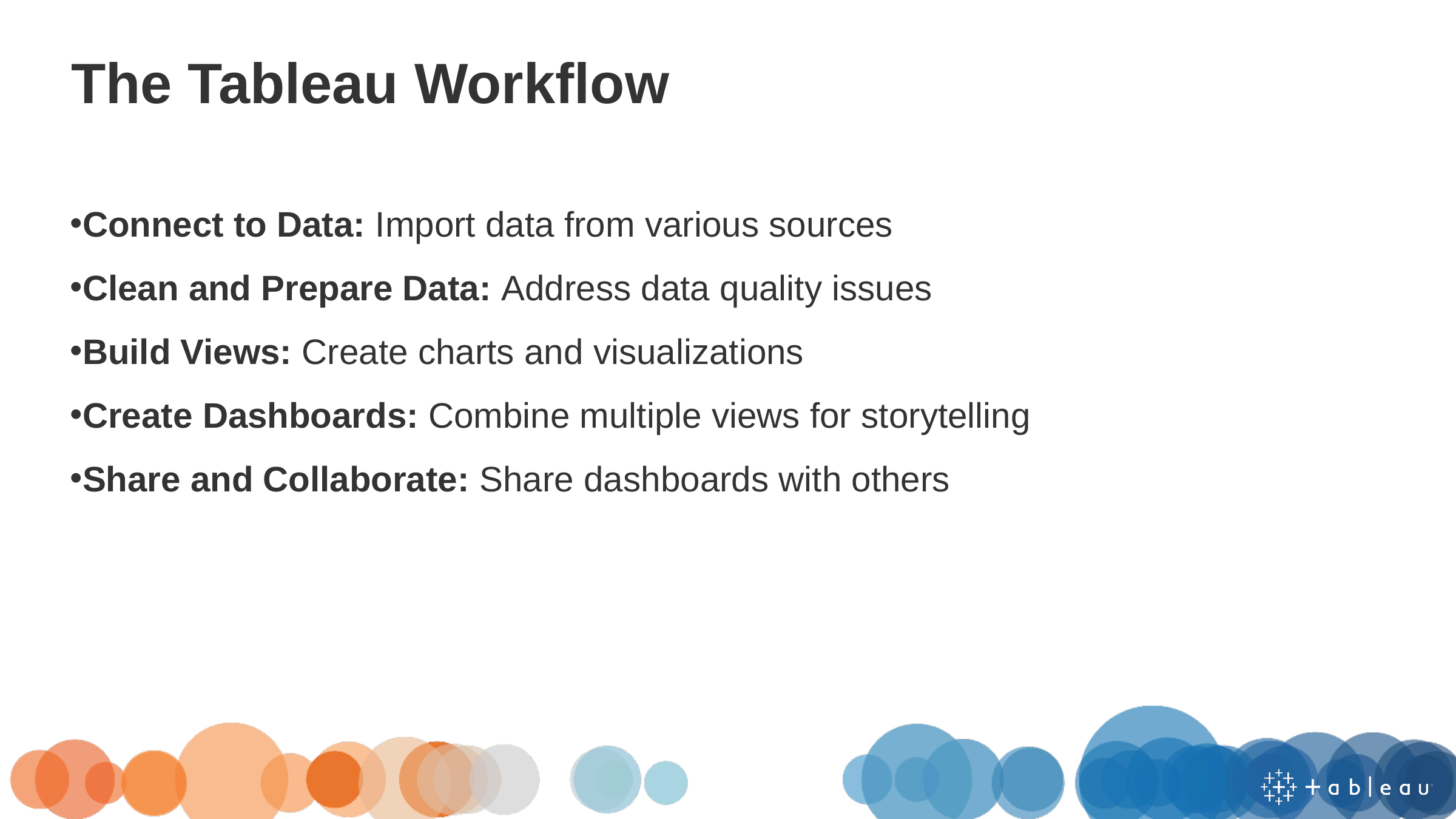

The Tableau Workflow

Connect to Data: Import data from various sources
Clean and Prepare Data: Address data quality issues
Build Views: Create charts and visualizations
Create Dashboards: Combine multiple views for storytelling
Share and Collaborate: Share dashboards with others